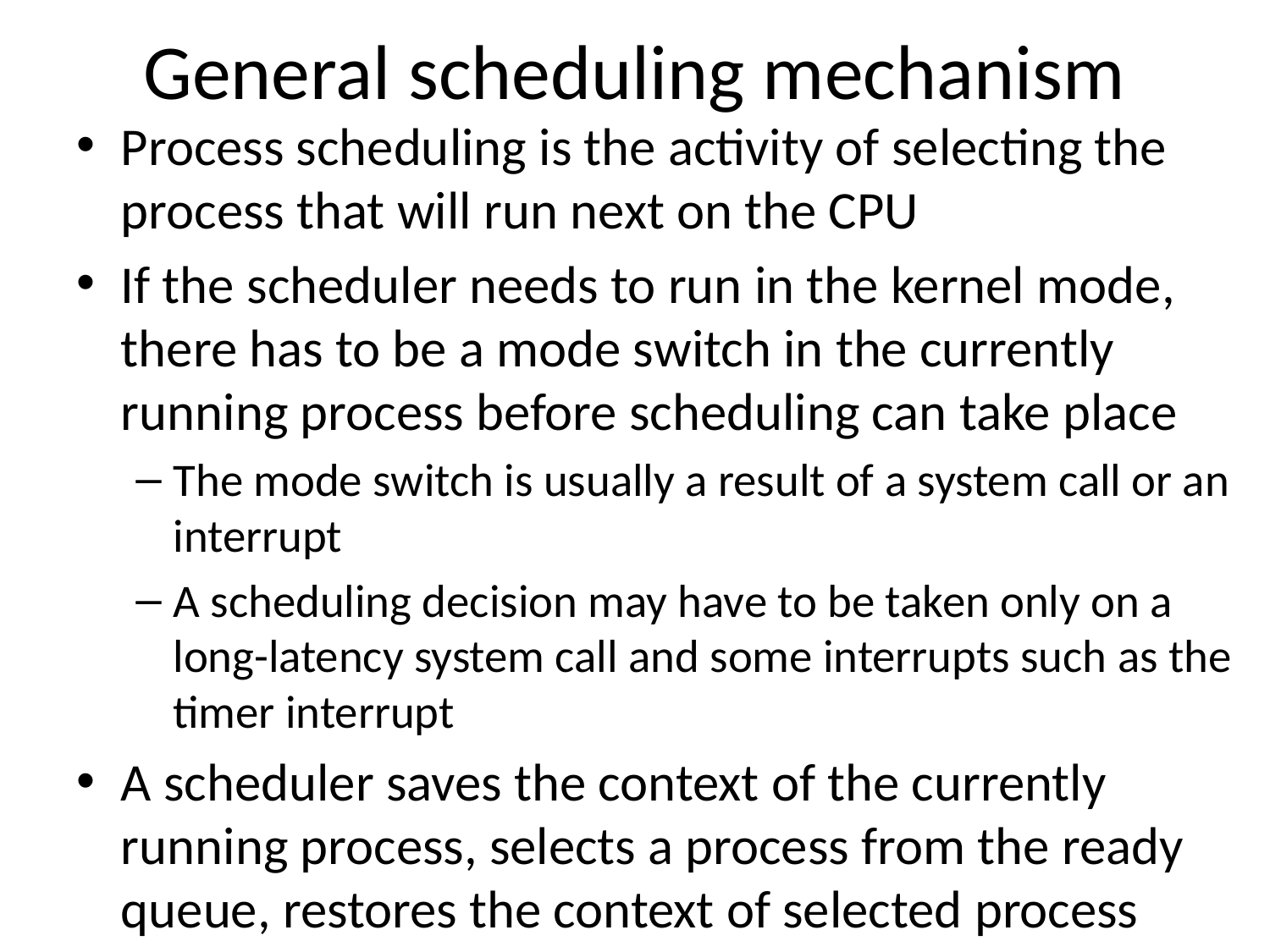

# General scheduling mechanism
Process scheduling is the activity of selecting the process that will run next on the CPU
If the scheduler needs to run in the kernel mode, there has to be a mode switch in the currently running process before scheduling can take place
The mode switch is usually a result of a system call or an interrupt
A scheduling decision may have to be taken only on a long-latency system call and some interrupts such as the timer interrupt
A scheduler saves the context of the currently running process, selects a process from the ready queue, restores the context of selected process